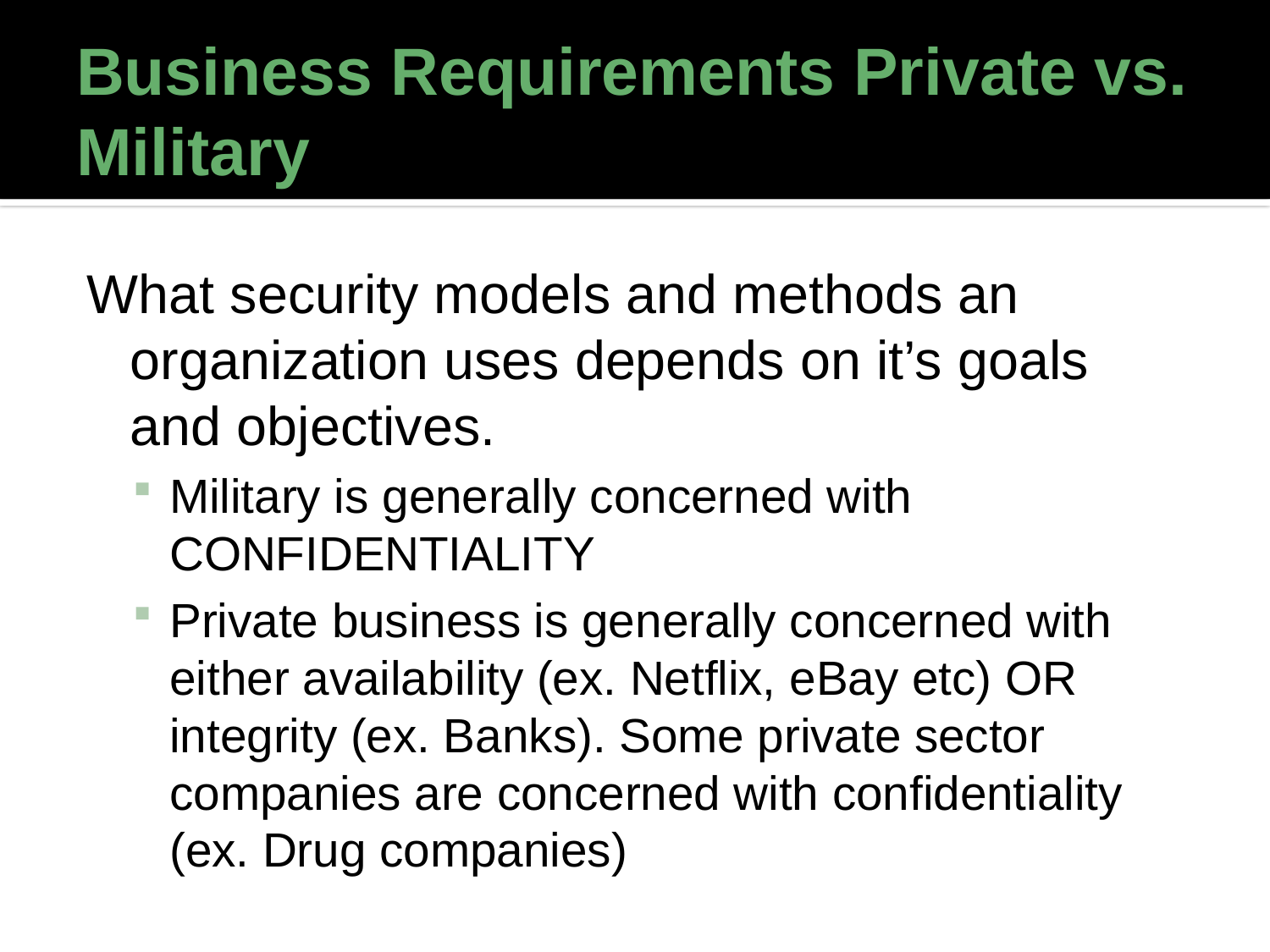

# Business Requirements Private vs. Military
What security models and methods an organization uses depends on it’s goals and objectives.
Military is generally concerned with CONFIDENTIALITY
Private business is generally concerned with either availability (ex. Netflix, eBay etc) OR integrity (ex. Banks). Some private sector companies are concerned with confidentiality (ex. Drug companies)